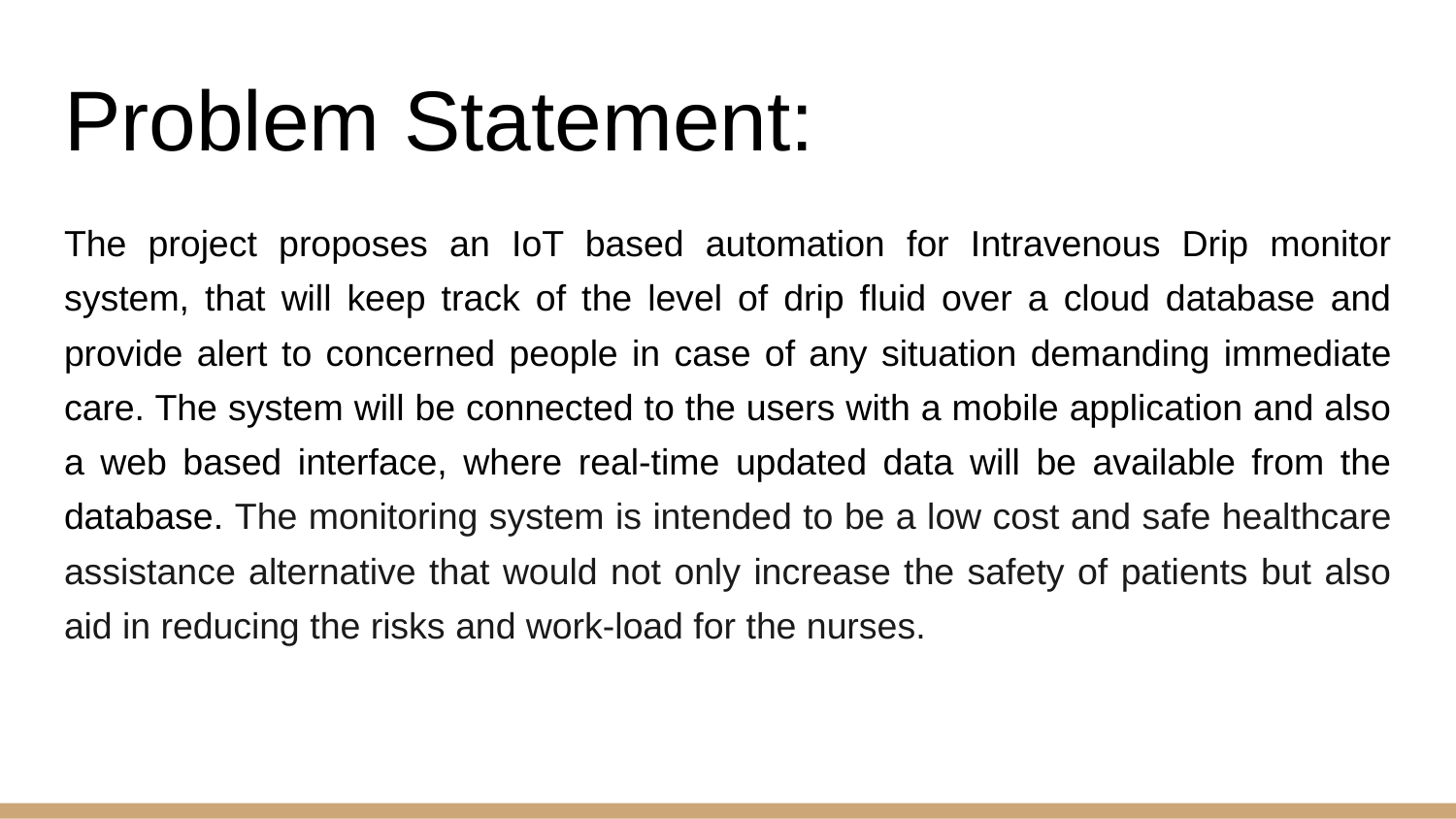

# Problem Statement:
The project proposes an IoT based automation for Intravenous Drip monitor system, that will keep track of the level of drip fluid over a cloud database and provide alert to concerned people in case of any situation demanding immediate care. The system will be connected to the users with a mobile application and also a web based interface, where real-time updated data will be available from the database. The monitoring system is intended to be a low cost and safe healthcare assistance alternative that would not only increase the safety of patients but also aid in reducing the risks and work-load for the nurses.